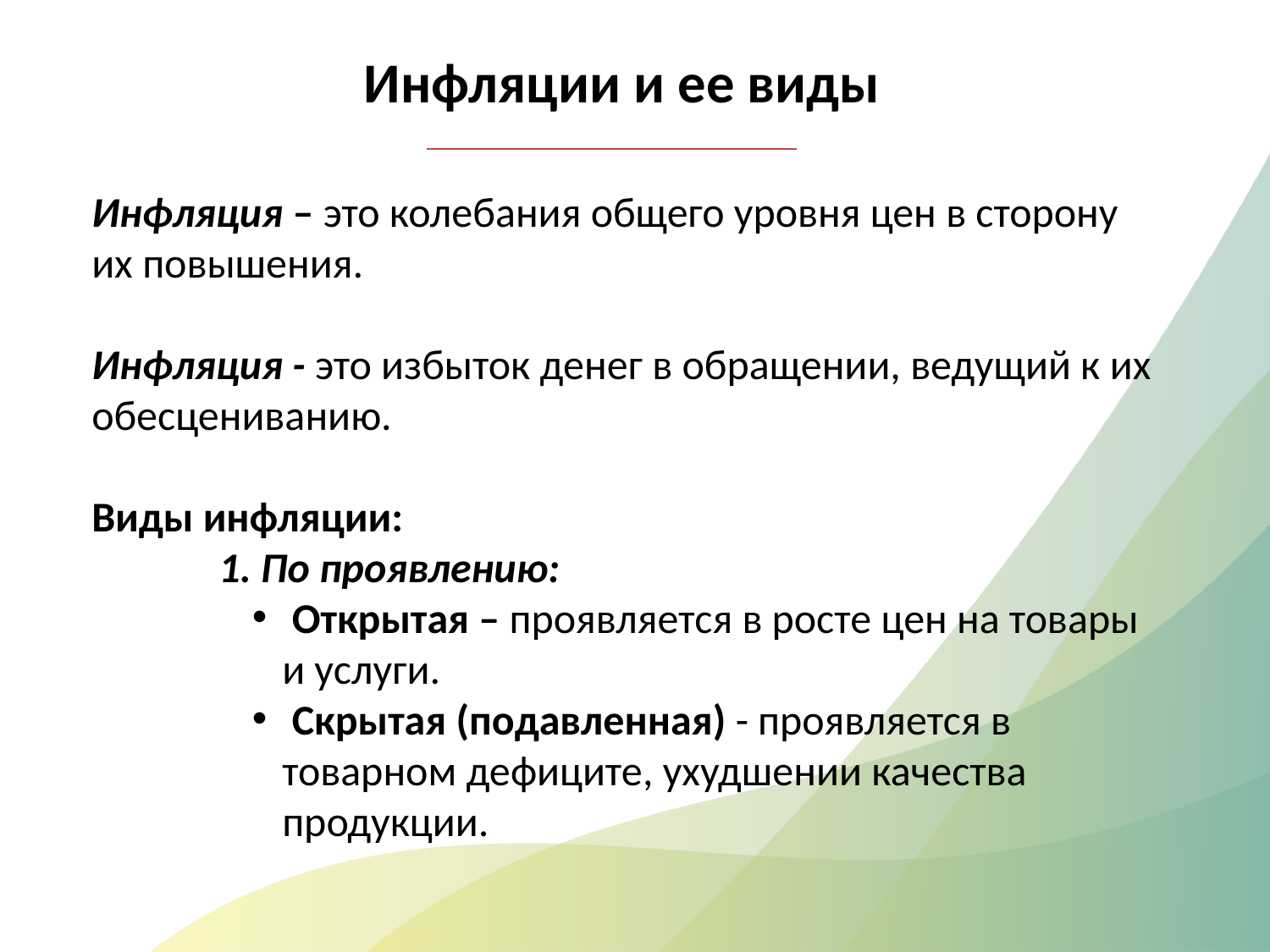

Инфляции и ее виды
Инфляция – это колебания общего уровня цен в сторону их повышения.

Инфляция - это избыток денег в обращении, ведущий к их обесцениванию.

Виды инфляции:
	1. По проявлению:
 Открытая – проявляется в росте цен на товары и услуги.
 Скрытая (подавленная) - проявляется в товарном дефиците, ухудшении качества продукции.